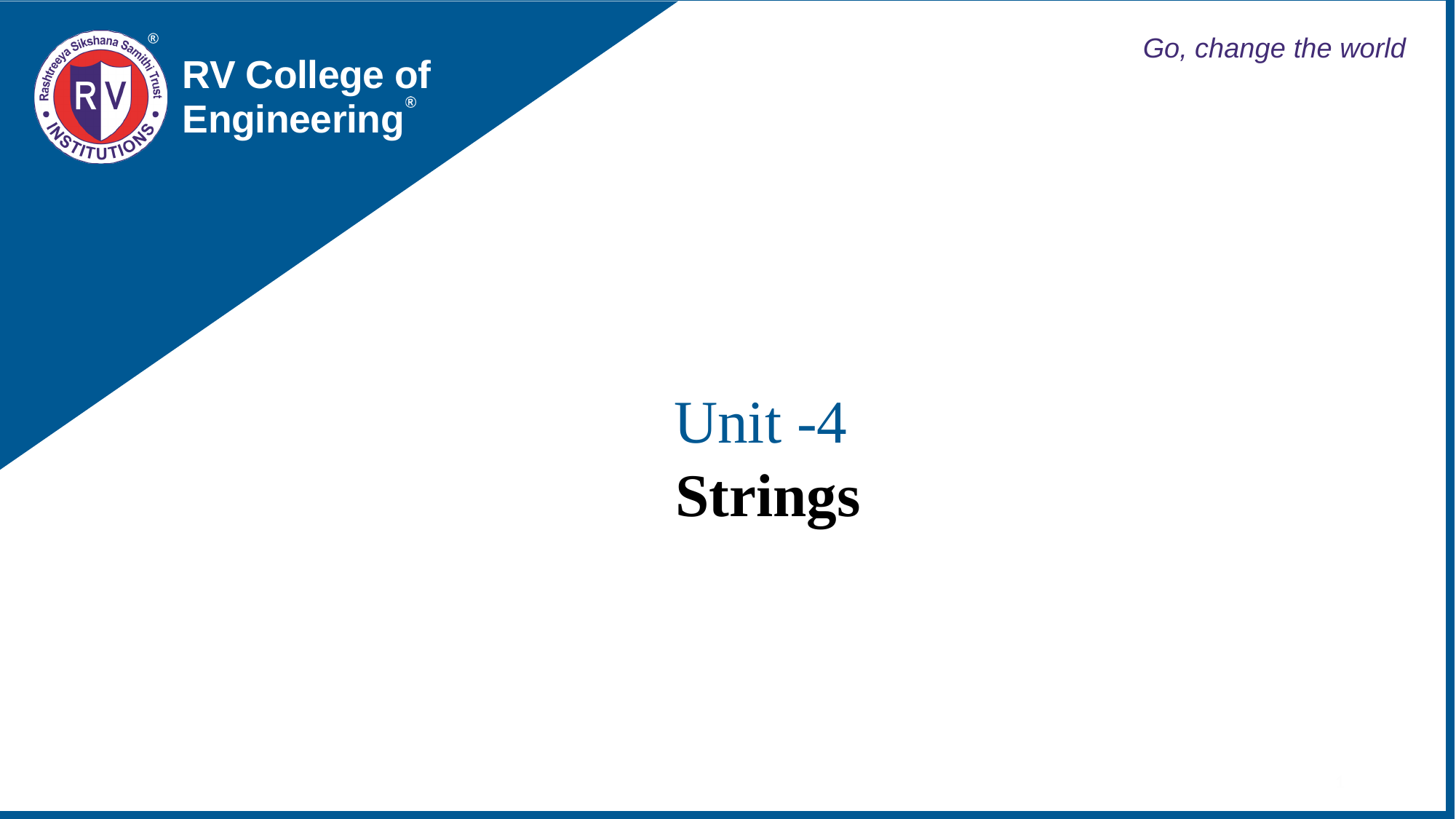

Go, change the world

RV College of
Engineering

Unit -4
Strings

1